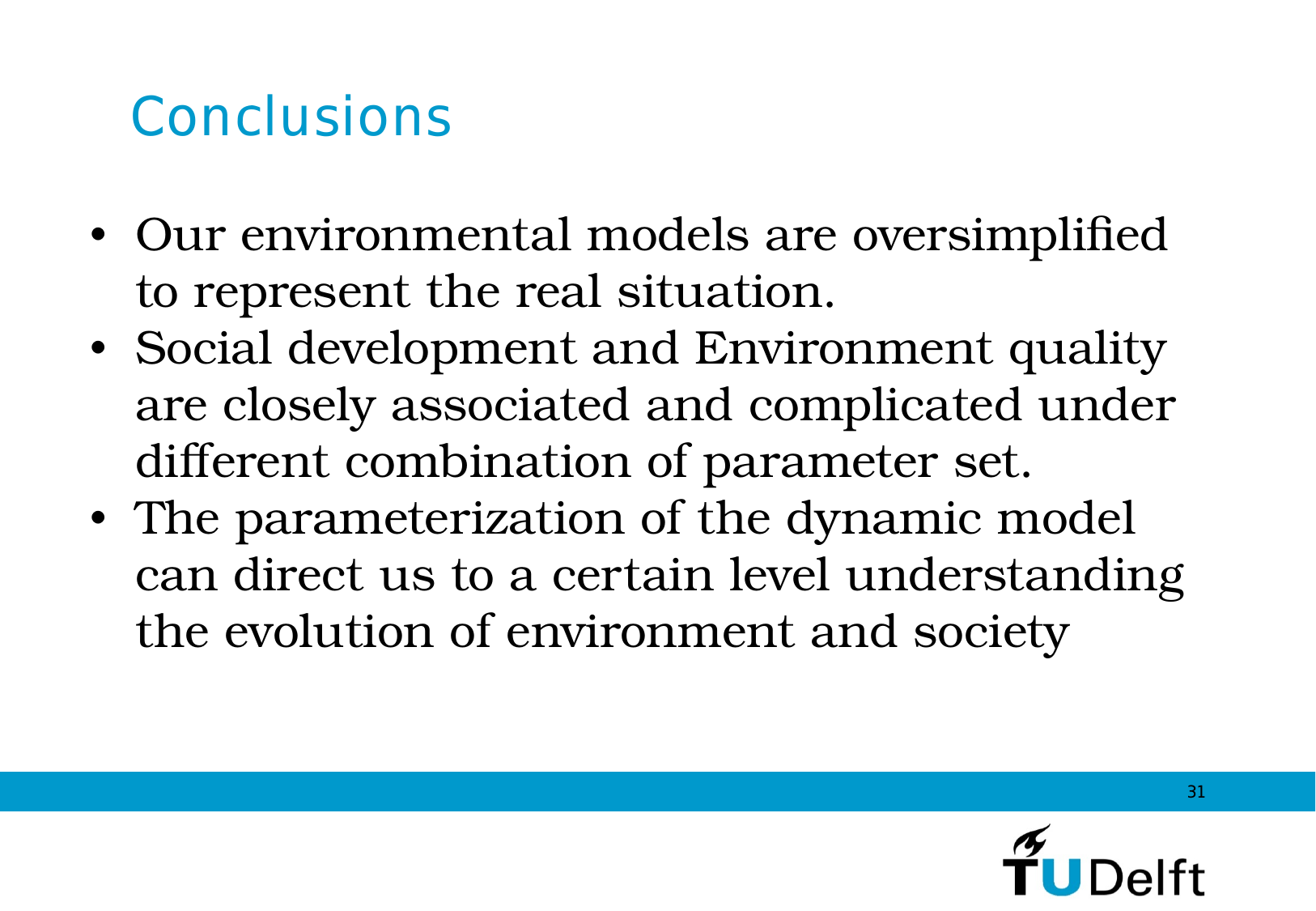

# Conclusions
Our environmental models are oversimplified to represent the real situation.
Social development and Environment quality are closely associated and complicated under different combination of parameter set.
The parameterization of the dynamic model can direct us to a certain level understanding the evolution of environment and society
31